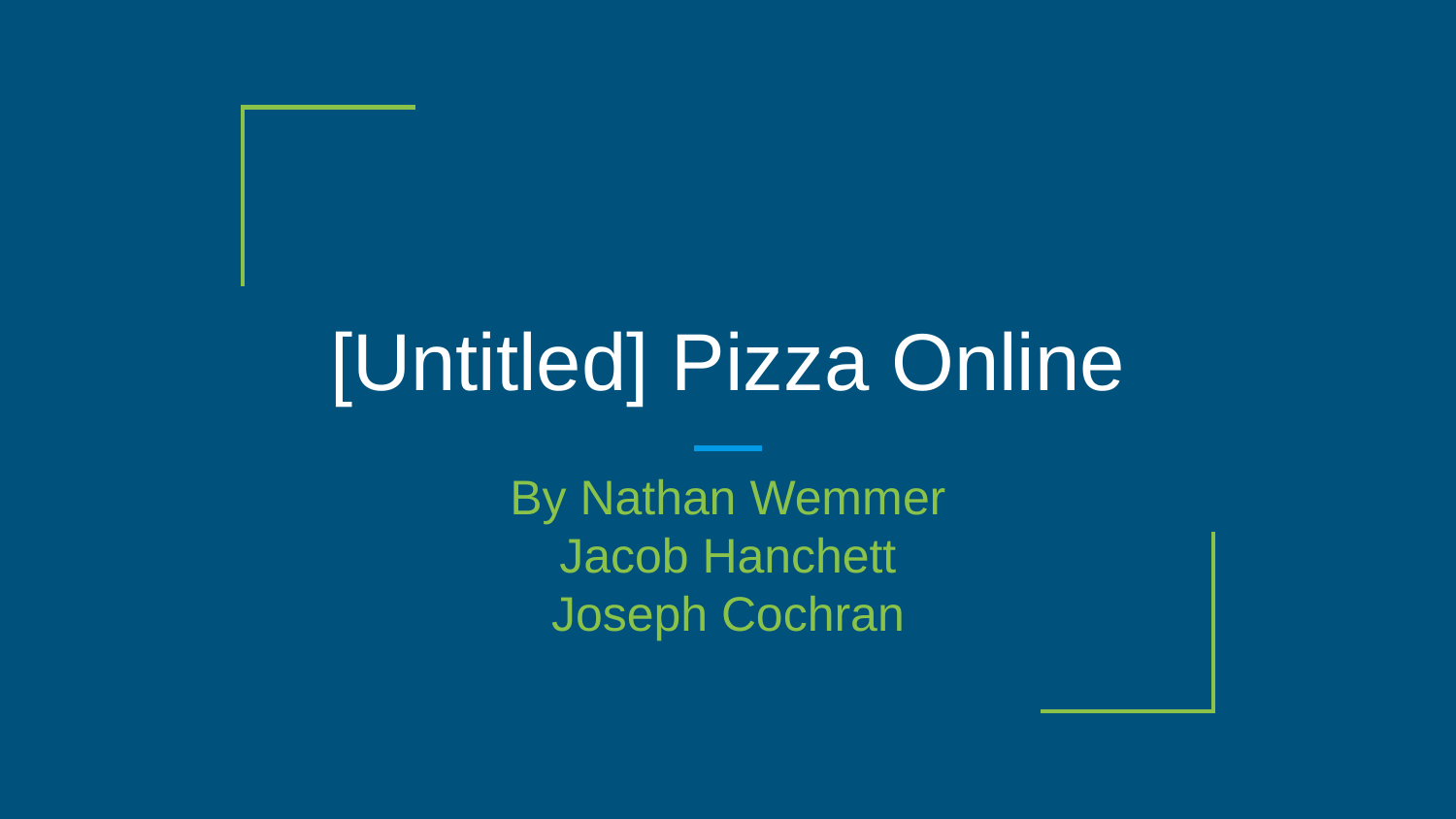

# [Untitled] Pizza Online
By Nathan Wemmer
Jacob Hanchett
Joseph Cochran